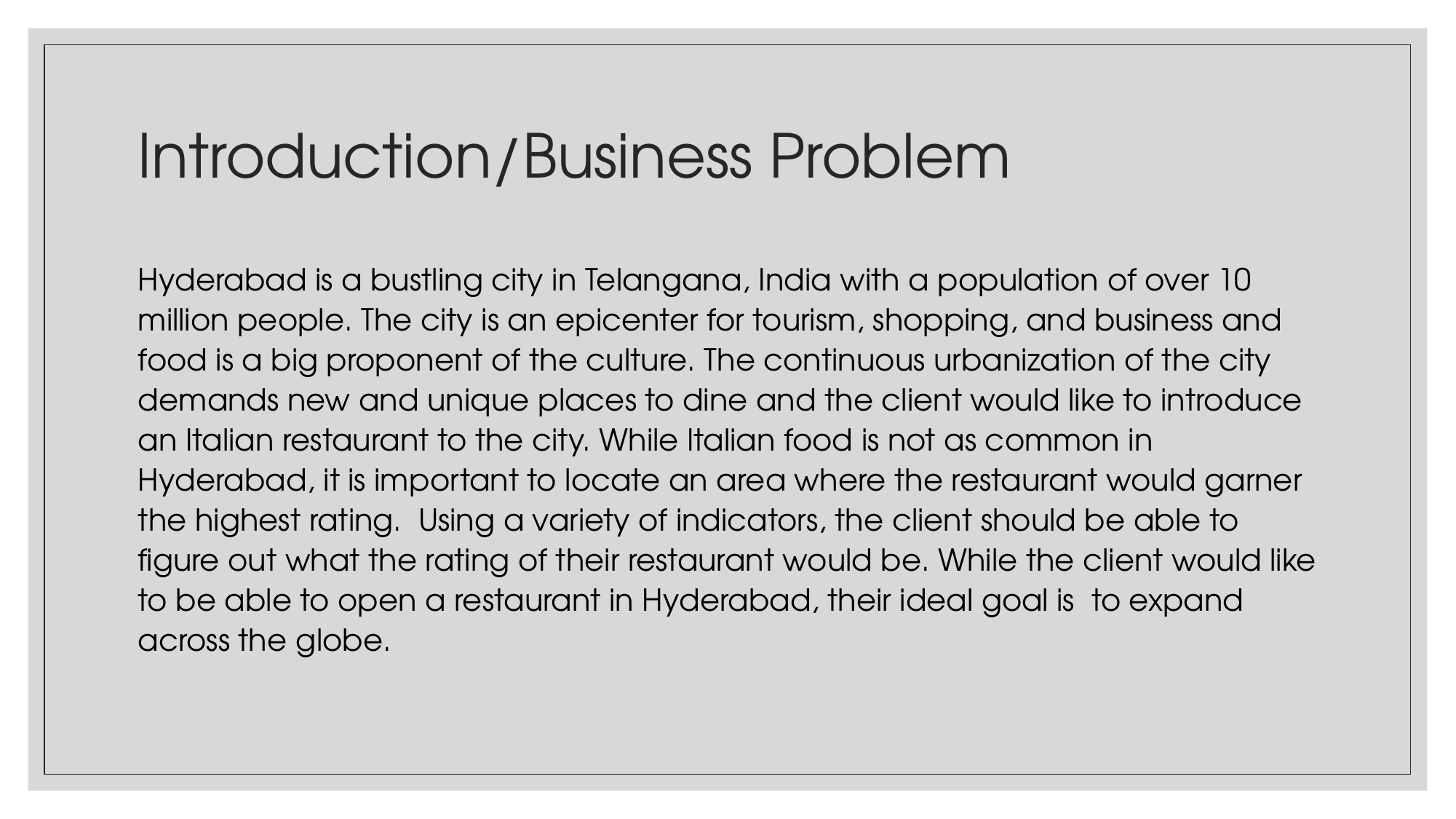

# Introduction/Business Problem
Hyderabad is a bustling city in Telangana, India with a population of over 10 million people. The city is an epicenter for tourism, shopping, and business and food is a big proponent of the culture. The continuous urbanization of the city demands new and unique places to dine and the client would like to introduce an Italian restaurant to the city. While Italian food is not as common in Hyderabad, it is important to locate an area where the restaurant would garner the highest rating.  Using a variety of indicators, the client should be able to figure out what the rating of their restaurant would be. While the client would like to be able to open a restaurant in Hyderabad, their ideal goal is  to expand across the globe.